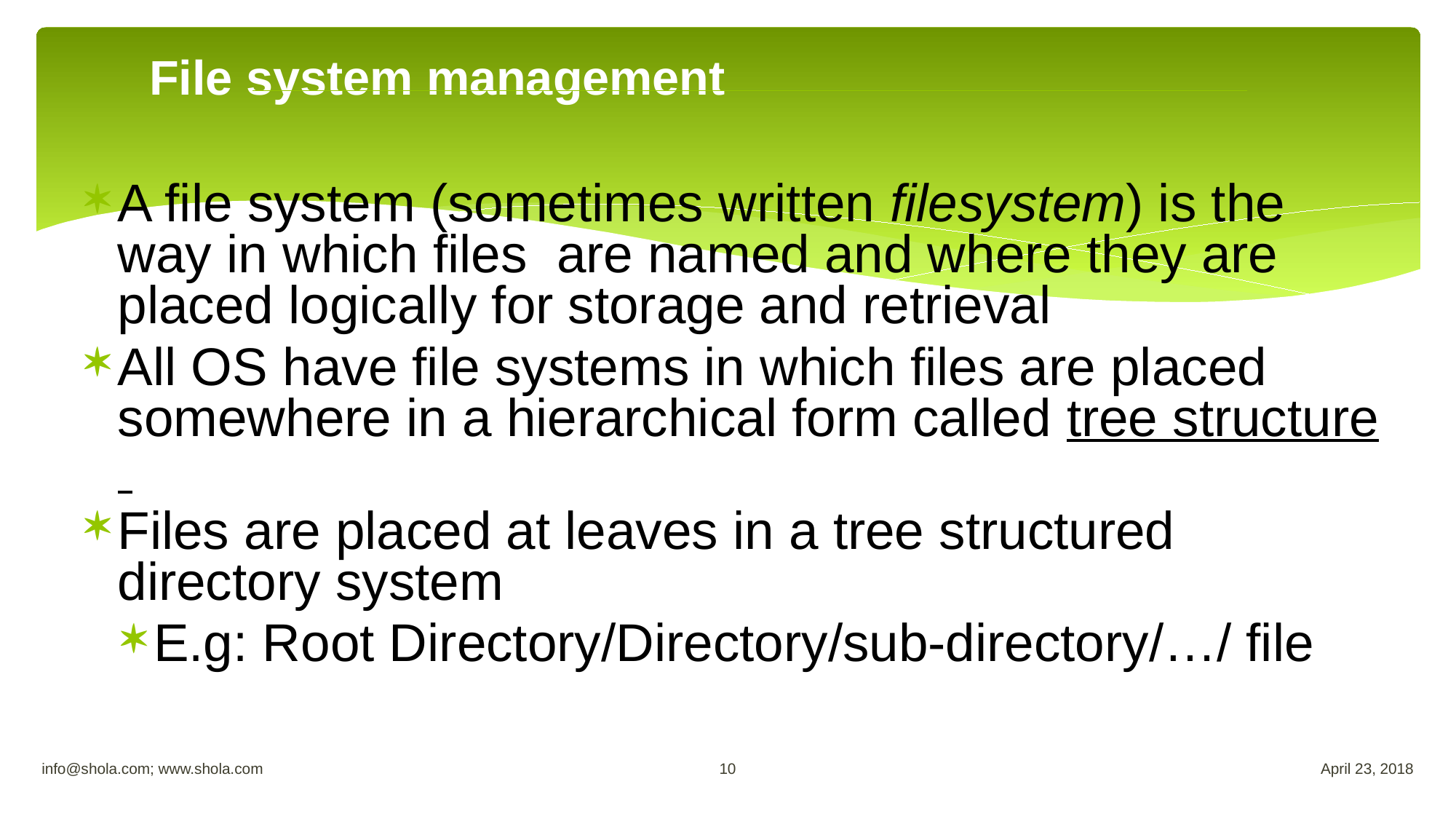

# File system management
A file system (sometimes written filesystem) is the way in which files  are named and where they are placed logically for storage and retrieval
All OS have file systems in which files are placed somewhere in a hierarchical form called tree structure
Files are placed at leaves in a tree structured directory system
E.g: Root Directory/Directory/sub-directory/…/ file
10
info@shola.com; www.shola.com
April 23, 2018